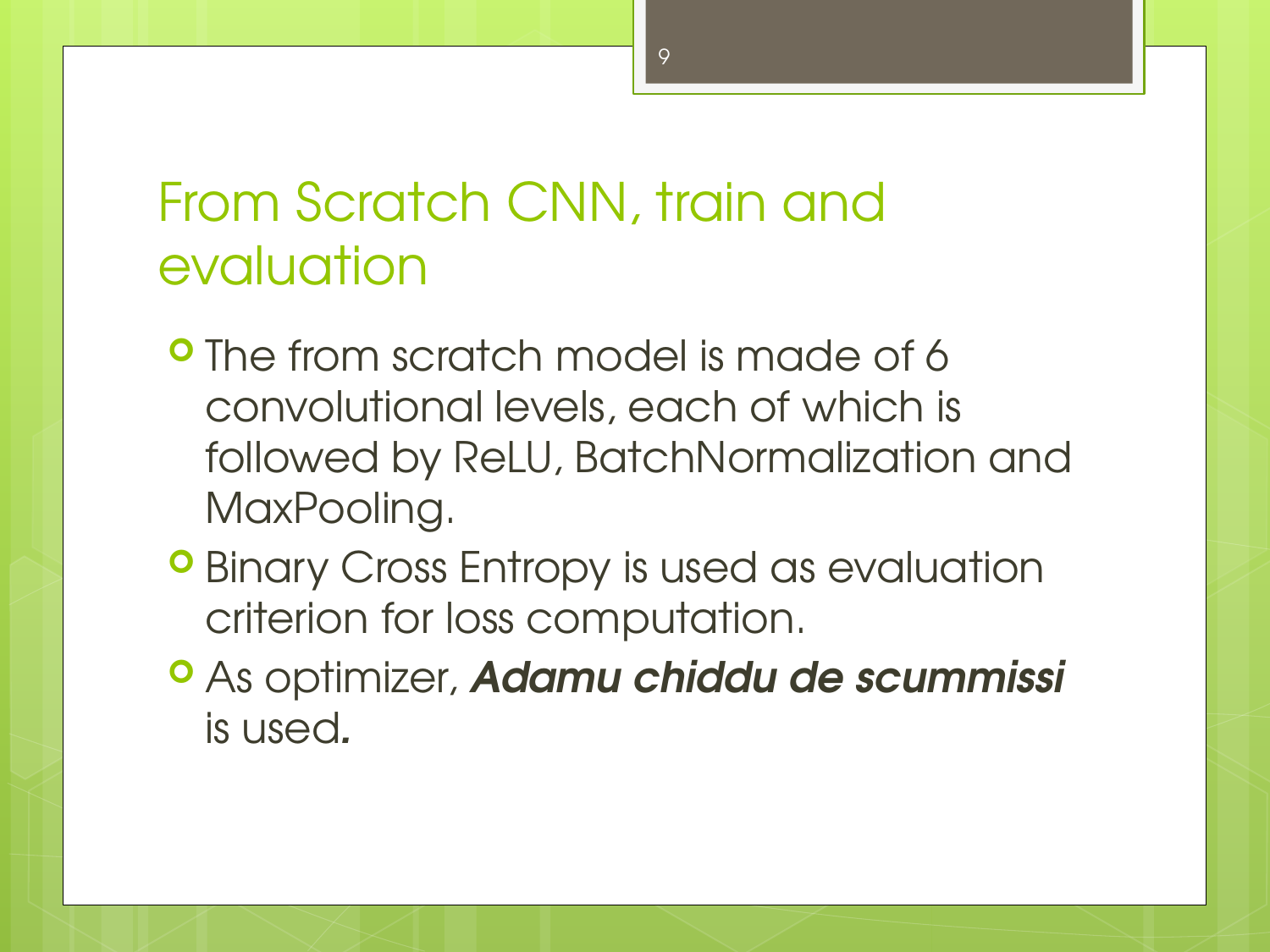

9
# From Scratch CNN, train and evaluation
The from scratch model is made of 6 convolutional levels, each of which is followed by ReLU, BatchNormalization and MaxPooling.
Binary Cross Entropy is used as evaluation criterion for loss computation.
As optimizer, Adamu chiddu de scummissi is used.